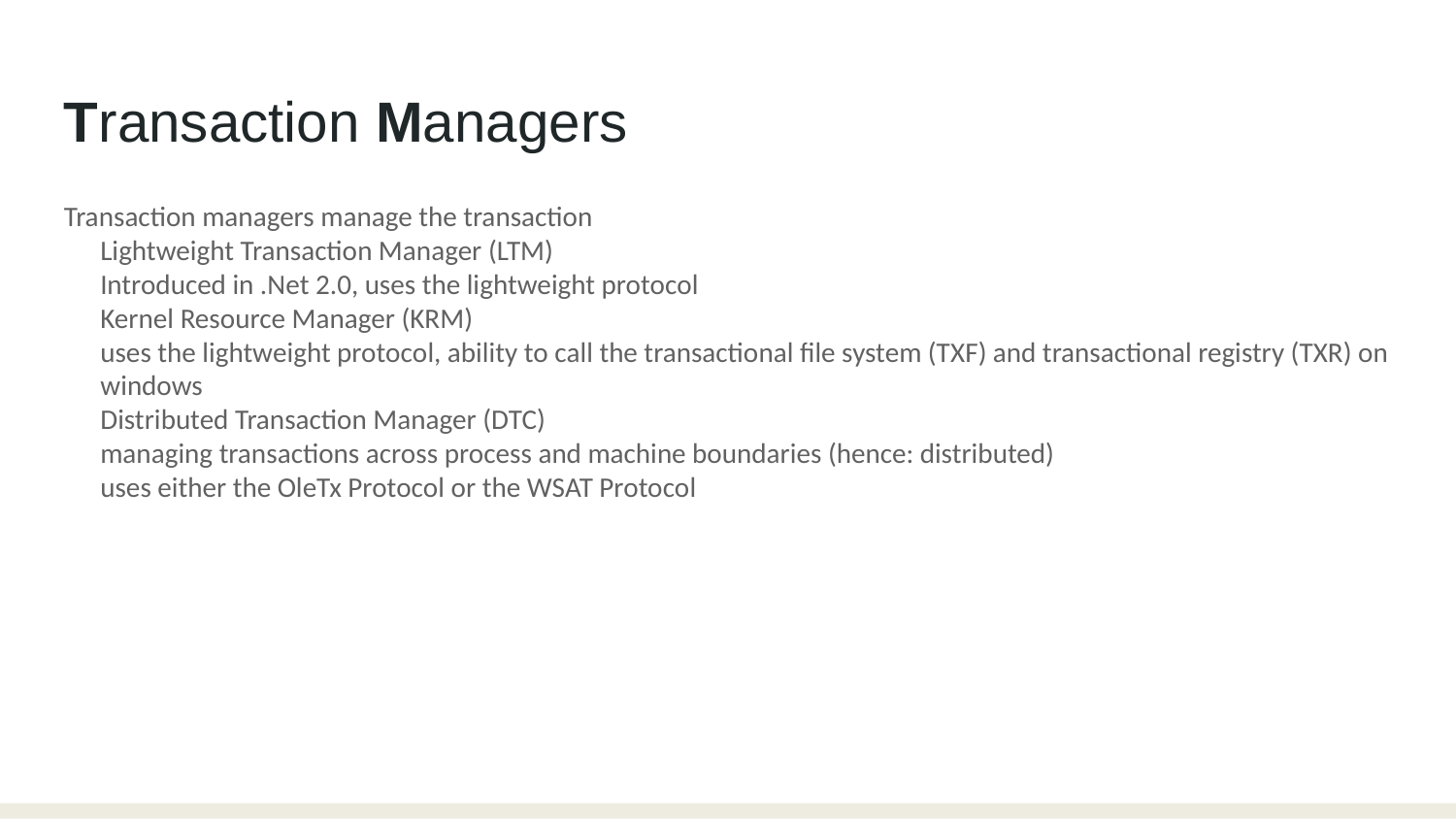

Transaction Managers
Transaction managers manage the transaction
Lightweight Transaction Manager (LTM)
Introduced in .Net 2.0, uses the lightweight protocol
Kernel Resource Manager (KRM)
uses the lightweight protocol, ability to call the transactional file system (TXF) and transactional registry (TXR) on windows
Distributed Transaction Manager (DTC)
managing transactions across process and machine boundaries (hence: distributed)
uses either the OleTx Protocol or the WSAT Protocol